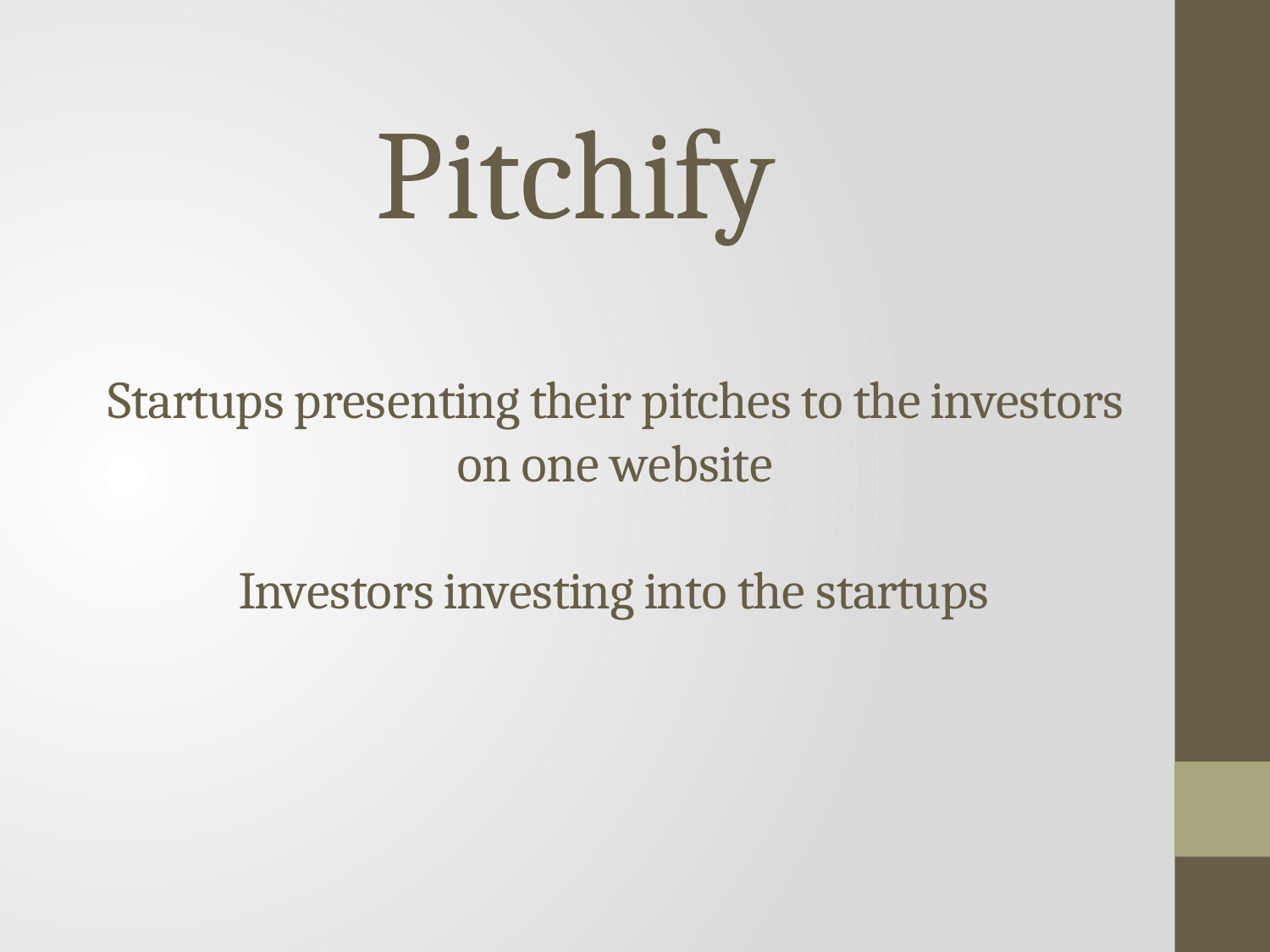

# Pitchify
Startups presenting their pitches to the investors on one website

Investors investing into the startups